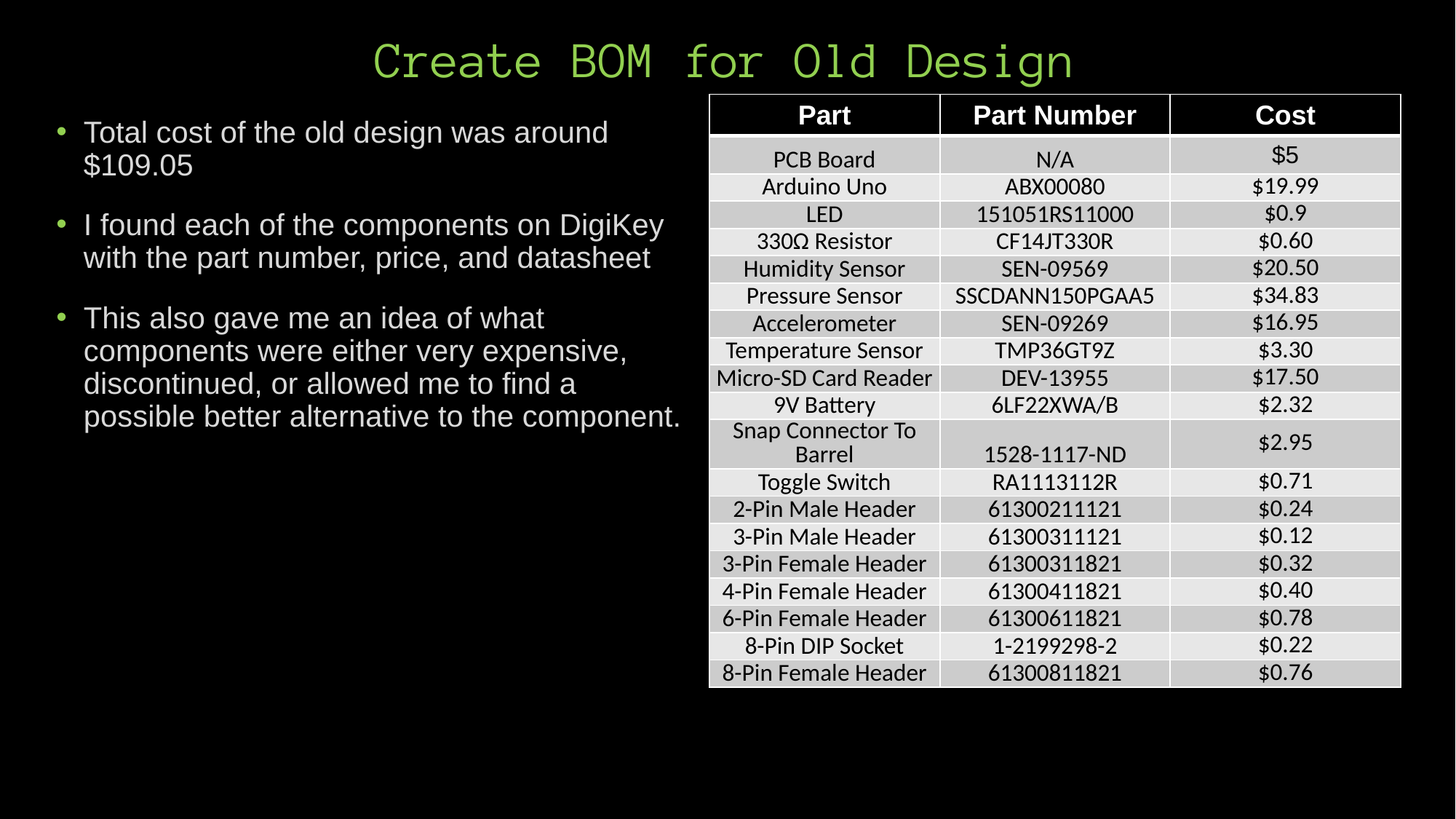

# Create BOM for Old Design
| Part | Part Number | Cost |
| --- | --- | --- |
| PCB Board | N/A | $5 |
| Arduino Uno | ABX00080 | $19.99 |
| LED | 151051RS11000 | $0.9 |
| 330Ω Resistor | CF14JT330R | $0.60 |
| Humidity Sensor | SEN-09569 | $20.50 |
| Pressure Sensor | SSCDANN150PGAA5 | $34.83 |
| Accelerometer | SEN-09269 | $16.95 |
| Temperature Sensor | TMP36GT9Z | $3.30 |
| Micro-SD Card Reader | DEV-13955 | $17.50 |
| 9V Battery | 6LF22XWA/B | $2.32 |
| Snap Connector To Barrel | 1528-1117-ND | $2.95 |
| Toggle Switch | RA1113112R | $0.71 |
| 2-Pin Male Header | 61300211121 | $0.24 |
| 3-Pin Male Header | 61300311121 | $0.12 |
| 3-Pin Female Header | 61300311821 | $0.32 |
| 4-Pin Female Header | 61300411821 | $0.40 |
| 6-Pin Female Header | 61300611821 | $0.78 |
| 8-Pin DIP Socket | 1-2199298-2 | $0.22 |
| 8-Pin Female Header | 61300811821 | $0.76 |
Total cost of the old design was around $109.05
I found each of the components on DigiKey with the part number, price, and datasheet
This also gave me an idea of what components were either very expensive, discontinued, or allowed me to find a possible better alternative to the component.